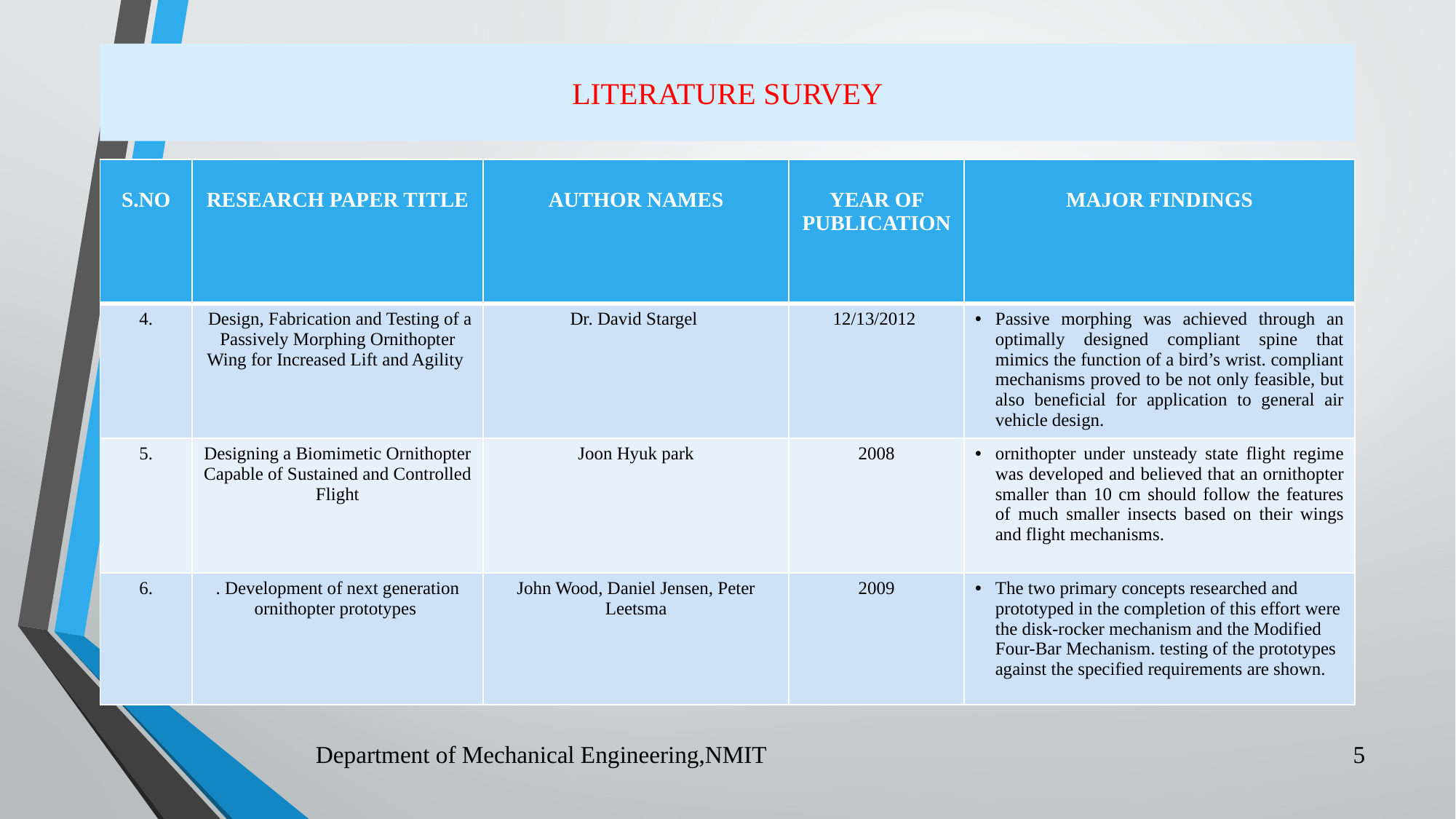

# LITERATURE SURVEY
| S.NO | RESEARCH PAPER TITLE | AUTHOR NAMES | YEAR OF PUBLICATION | MAJOR FINDINGS |
| --- | --- | --- | --- | --- |
| 4. | Design, Fabrication and Testing of a Passively Morphing Ornithopter Wing for Increased Lift and Agility | Dr. David Stargel | 12/13/2012 | Passive morphing was achieved through an optimally designed compliant spine that mimics the function of a bird’s wrist. compliant mechanisms proved to be not only feasible, but also beneficial for application to general air vehicle design. |
| 5. | Designing a Biomimetic Ornithopter Capable of Sustained and Controlled Flight | Joon Hyuk park | 2008 | ornithopter under unsteady state flight regime was developed and believed that an ornithopter smaller than 10 cm should follow the features of much smaller insects based on their wings and flight mechanisms. |
| 6. | . Development of next generation ornithopter prototypes | John Wood, Daniel Jensen, Peter Leetsma | 2009 | The two primary concepts researched and prototyped in the completion of this effort were the disk-rocker mechanism and the Modified Four-Bar Mechanism. testing of the prototypes against the specified requirements are shown. |
Department of Mechanical Engineering,NMIT
5